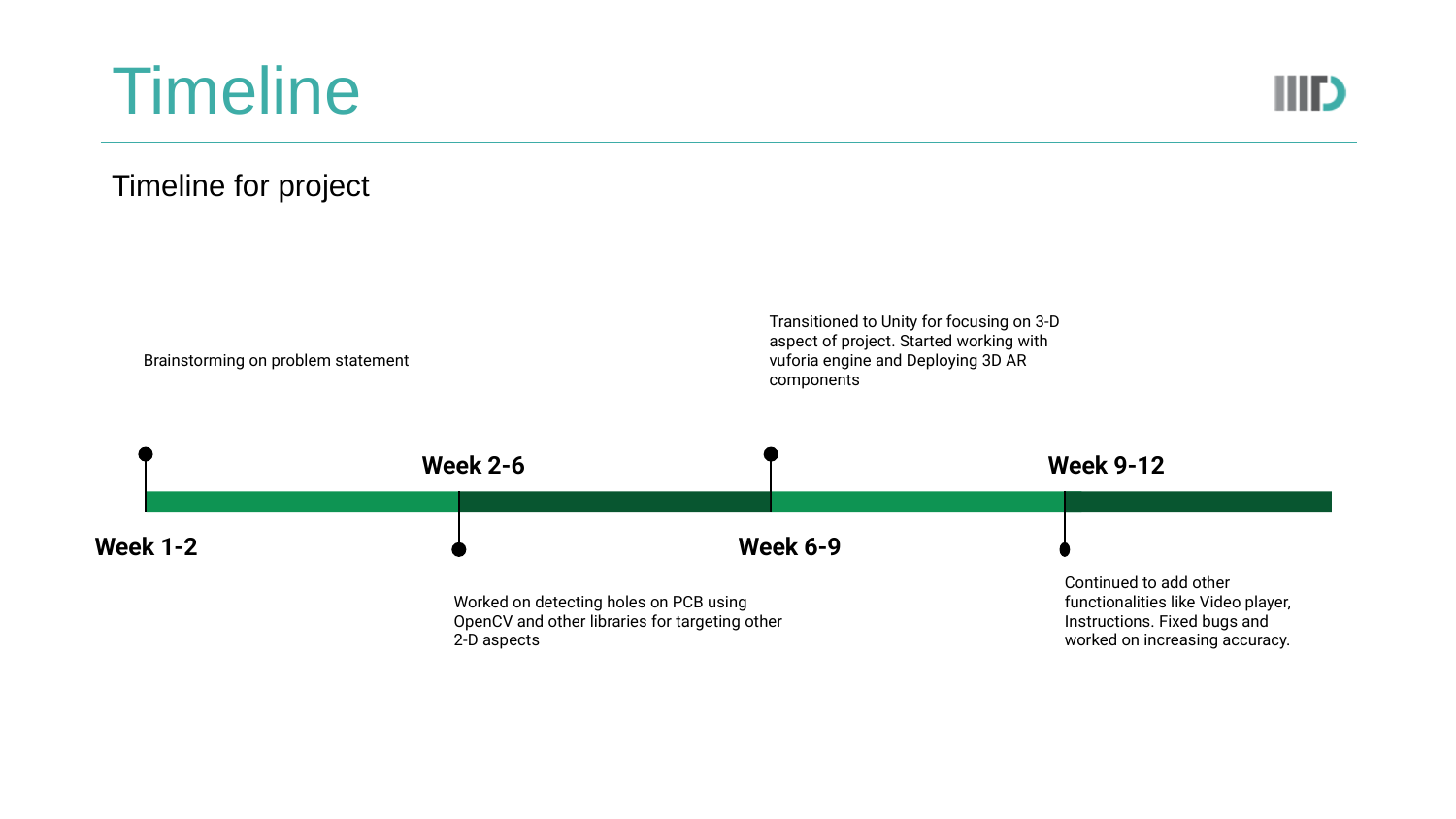

# Timeline
Timeline for project

Brainstorming on problem statement

Week 1-2

Transitioned to Unity for focusing on 3-D aspect of project. Started working with vuforia engine and Deploying 3D AR components

Week 6-9

Week 2-6

Worked on detecting holes on PCB using OpenCV and other libraries for targeting other 2-D aspects

Week 9-12

Continued to add other functionalities like Video player, Instructions. Fixed bugs and worked on increasing accuracy.